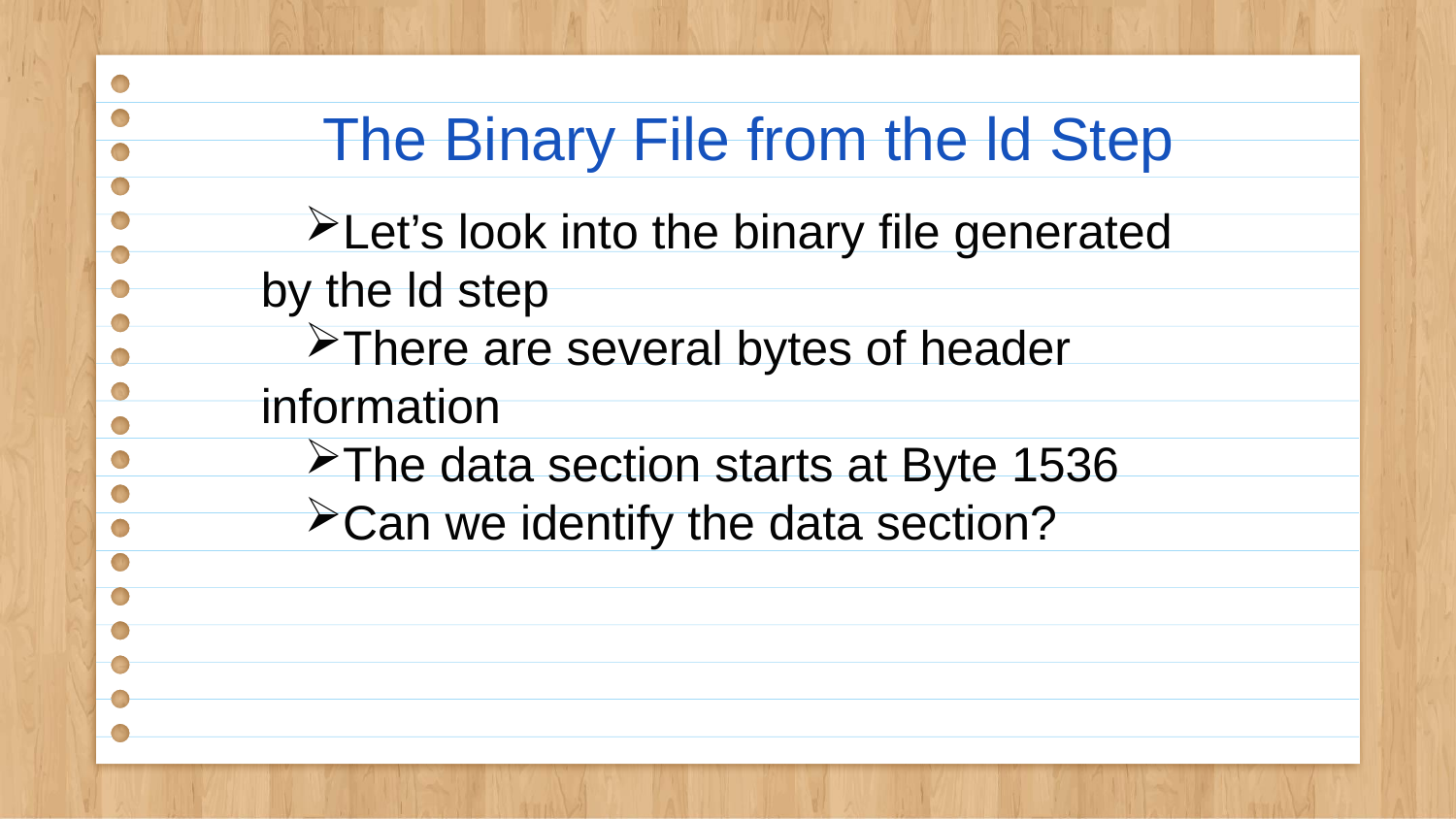

# The Binary File from the ld Step
Let’s look into the binary file generated by the ld step
There are several bytes of header information
The data section starts at Byte 1536
Can we identify the data section?